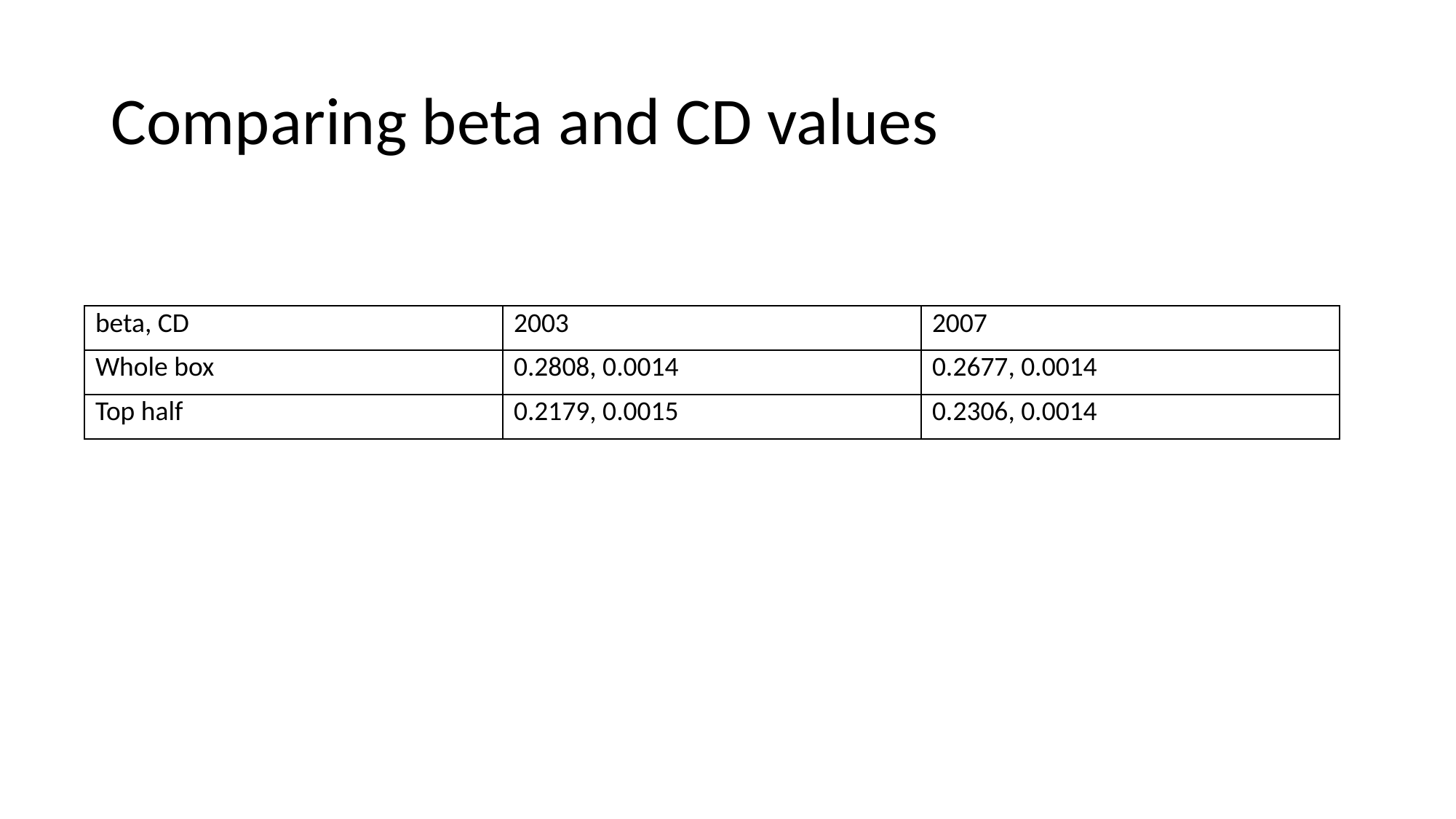

# Comparing beta and CD values
| beta, CD | 2003 | 2007 |
| --- | --- | --- |
| Whole box | 0.2808, 0.0014 | 0.2677, 0.0014 |
| Top half | 0.2179, 0.0015 | 0.2306, 0.0014 |